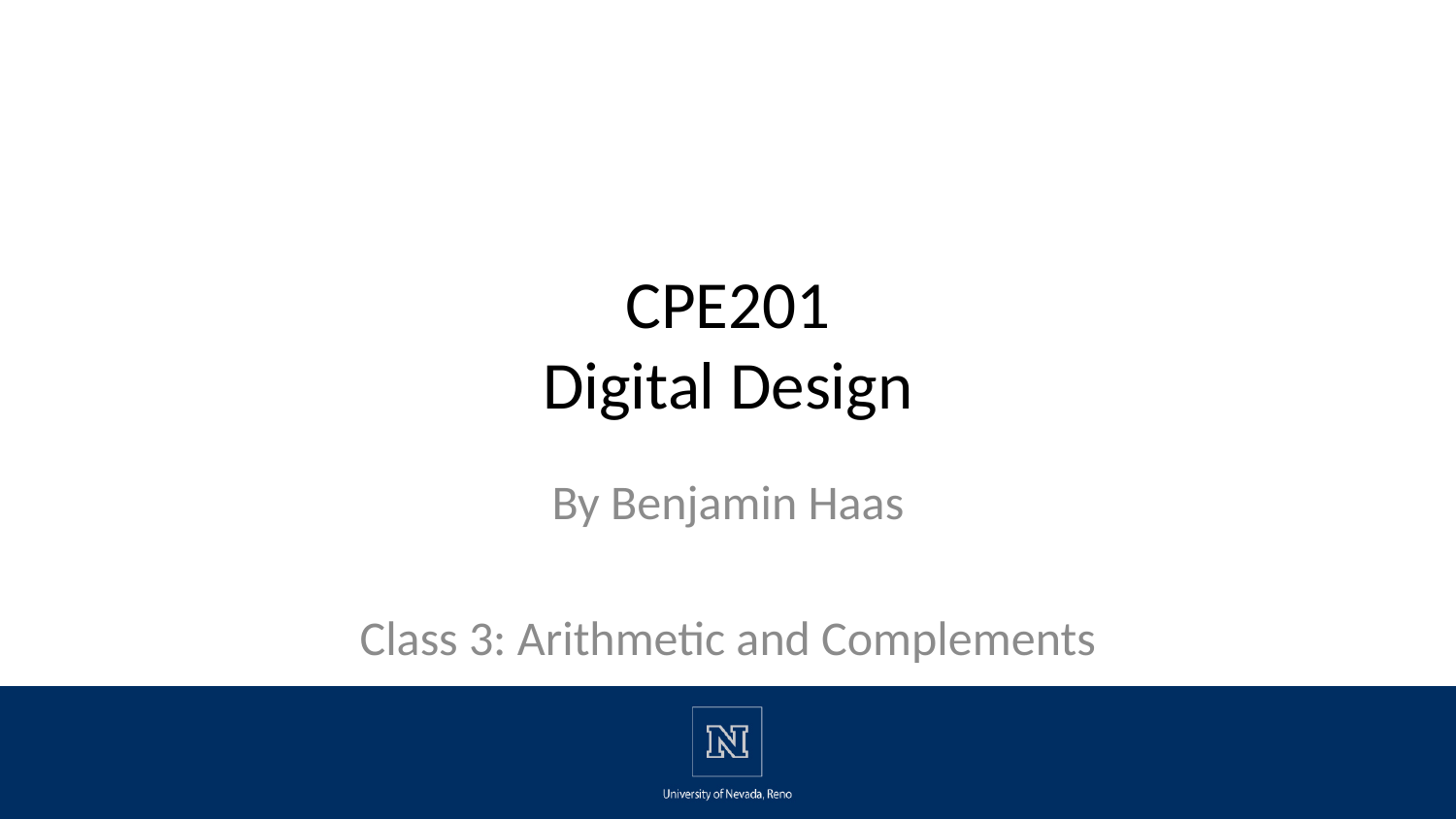

# CPE201 Digital Design
By Benjamin Haas

Class 3: Arithmetic and Complements